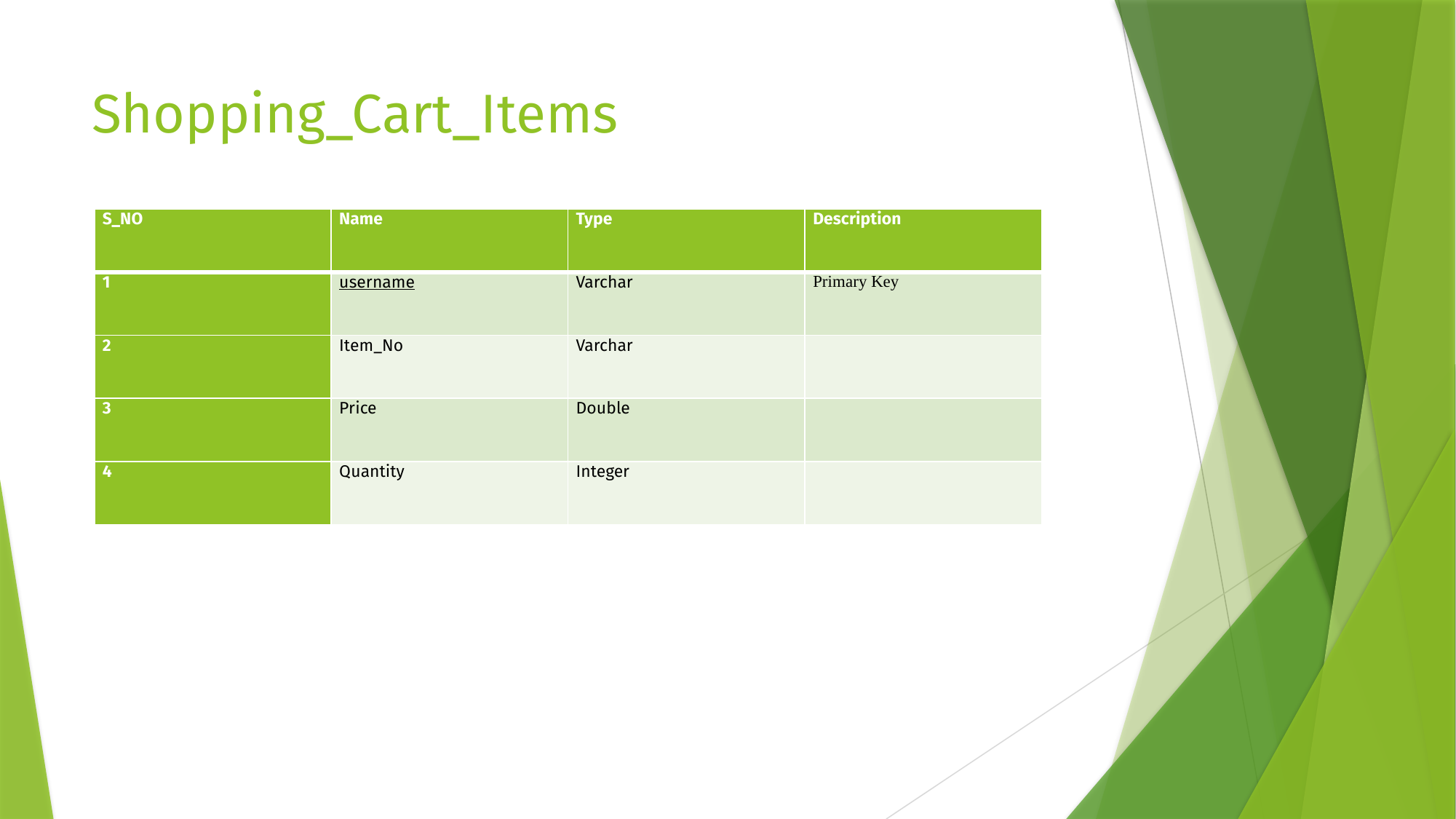

# Shopping_Cart_Items
| S\_NO | Name | Type | Description |
| --- | --- | --- | --- |
| 1 | username | Varchar | Primary Key |
| 2 | Item\_No | Varchar |  |
| 3 | Price | Double |  |
| 4 | Quantity | Integer |  |